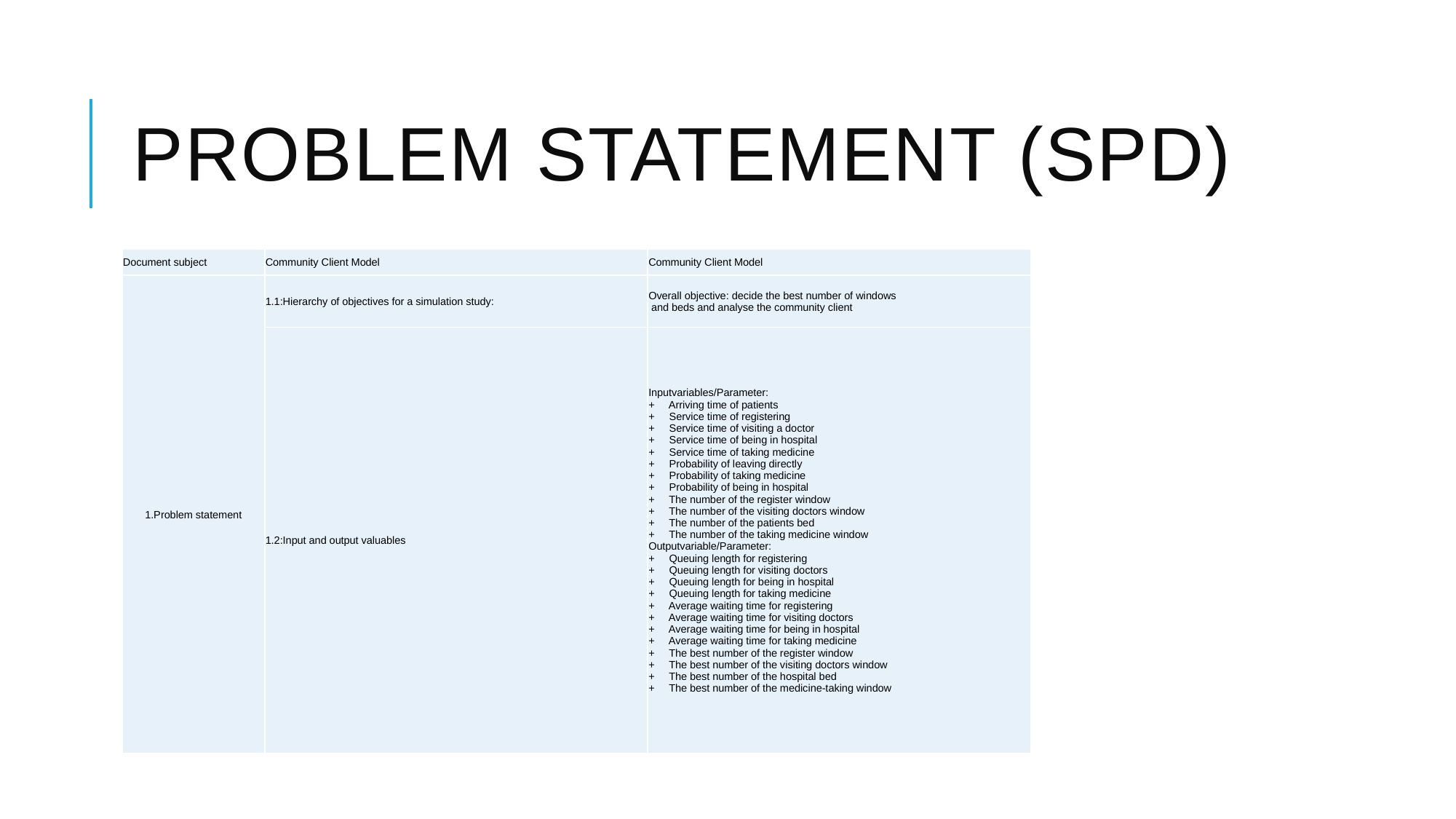

# Problem statement (SPD)
| Document subject | Community Client Model | Community Client Model |
| --- | --- | --- |
| 1.Problem statement | 1.1:Hierarchy of objectives for a simulation study: | Overall objective: decide the best number of windows and beds and analyse the community client |
|  | 1.2:Input and output valuables | Inputvariables/Parameter: + Arriving time of patients + Service time of registering + Service time of visiting a doctor + Service time of being in hospital + Service time of taking medicine + Probability of leaving directly + Probability of taking medicine + Probability of being in hospital + The number of the register window + The number of the visiting doctors window + The number of the patients bed + The number of the taking medicine window Outputvariable/Parameter: + Queuing length for registering + Queuing length for visiting doctors + Queuing length for being in hospital + Queuing length for taking medicine + Average waiting time for registering + Average waiting time for visiting doctors + Average waiting time for being in hospital + Average waiting time for taking medicine + The best number of the register window + The best number of the visiting doctors window + The best number of the hospital bed + The best number of the medicine-taking window |